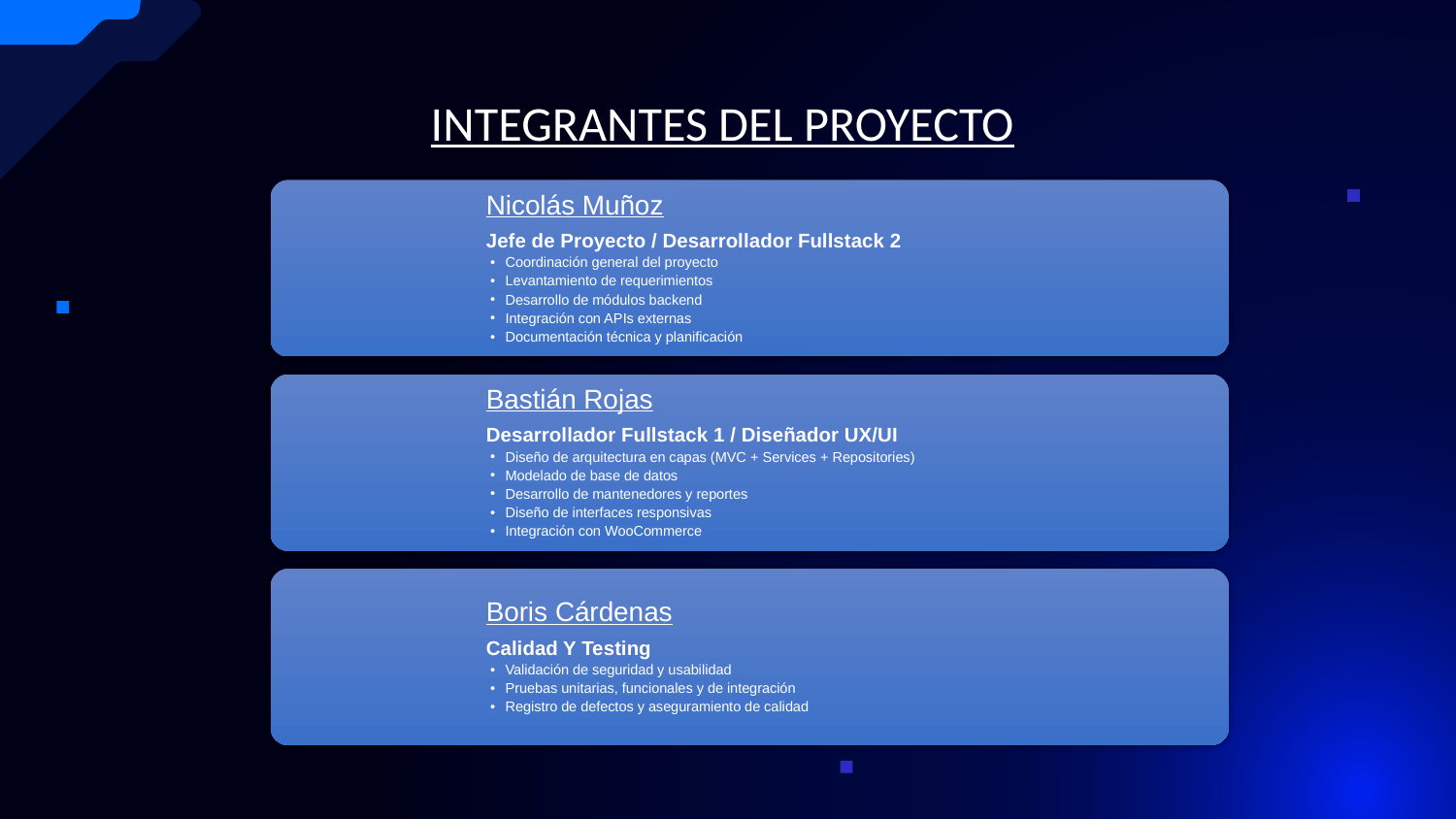

INTEGRANTES DEL PROYECTO

Nicolás Muñoz
Jefe de Proyecto / Desarrollador Fullstack 2
Coordinación general del proyecto
Levantamiento de requerimientos
Desarrollo de módulos backend
Integración con APIs externas
Documentación técnica y planificación

Bastián Rojas
Desarrollador Fullstack 1 / Diseñador UX/UI
Diseño de arquitectura en capas (MVC + Services + Repositories)
Modelado de base de datos
Desarrollo de mantenedores y reportes
Diseño de interfaces responsivas
Integración con WooCommerce

Boris Cárdenas
Calidad Y Testing
Validación de seguridad y usabilidad
Pruebas unitarias, funcionales y de integración
Registro de defectos y aseguramiento de calidad